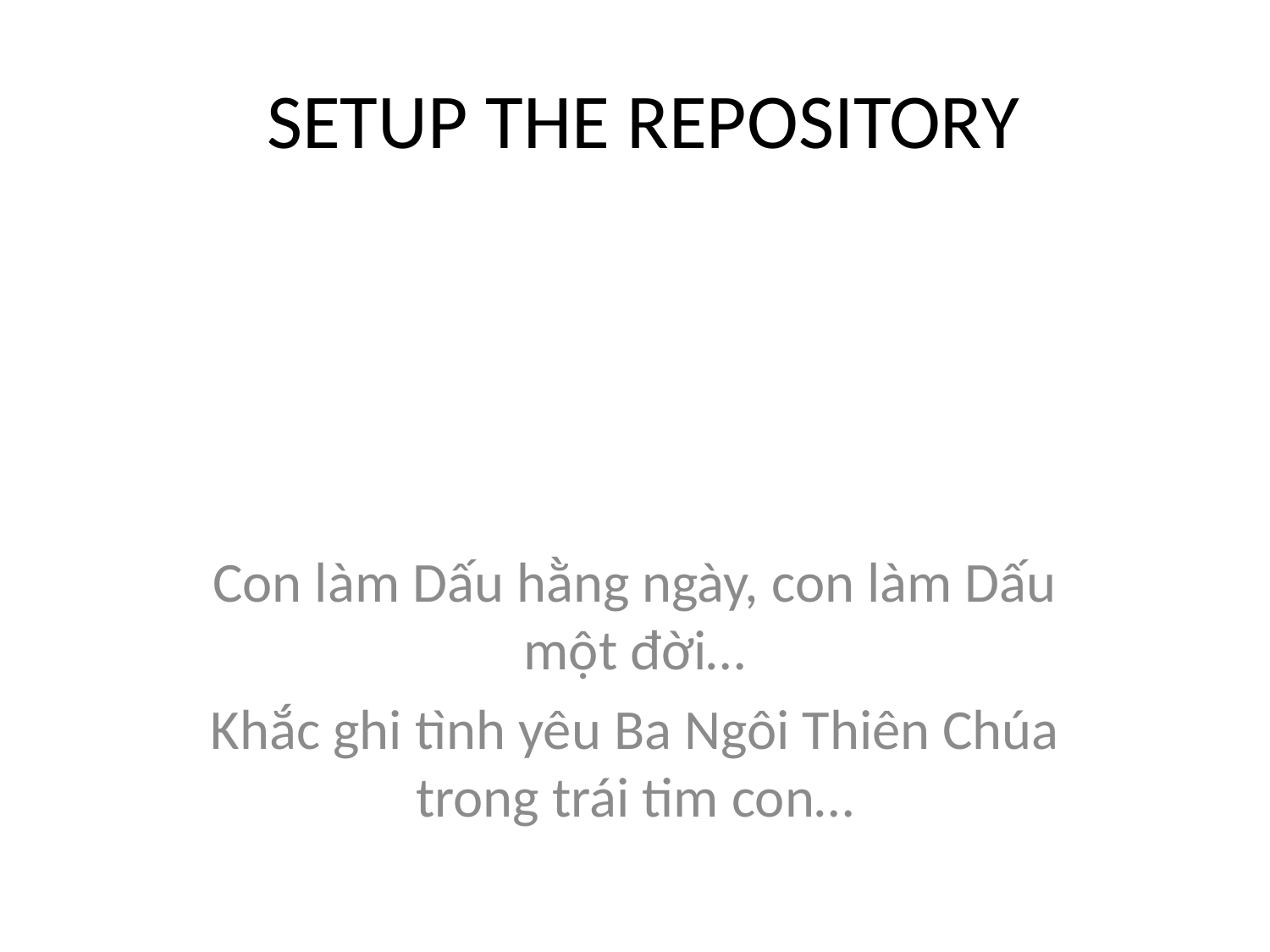

# SETUP THE REPOSITORY
Con làm Dấu hằng ngày, con làm Dấu một đời…
Khắc ghi tình yêu Ba Ngôi Thiên Chúa trong trái tim con…